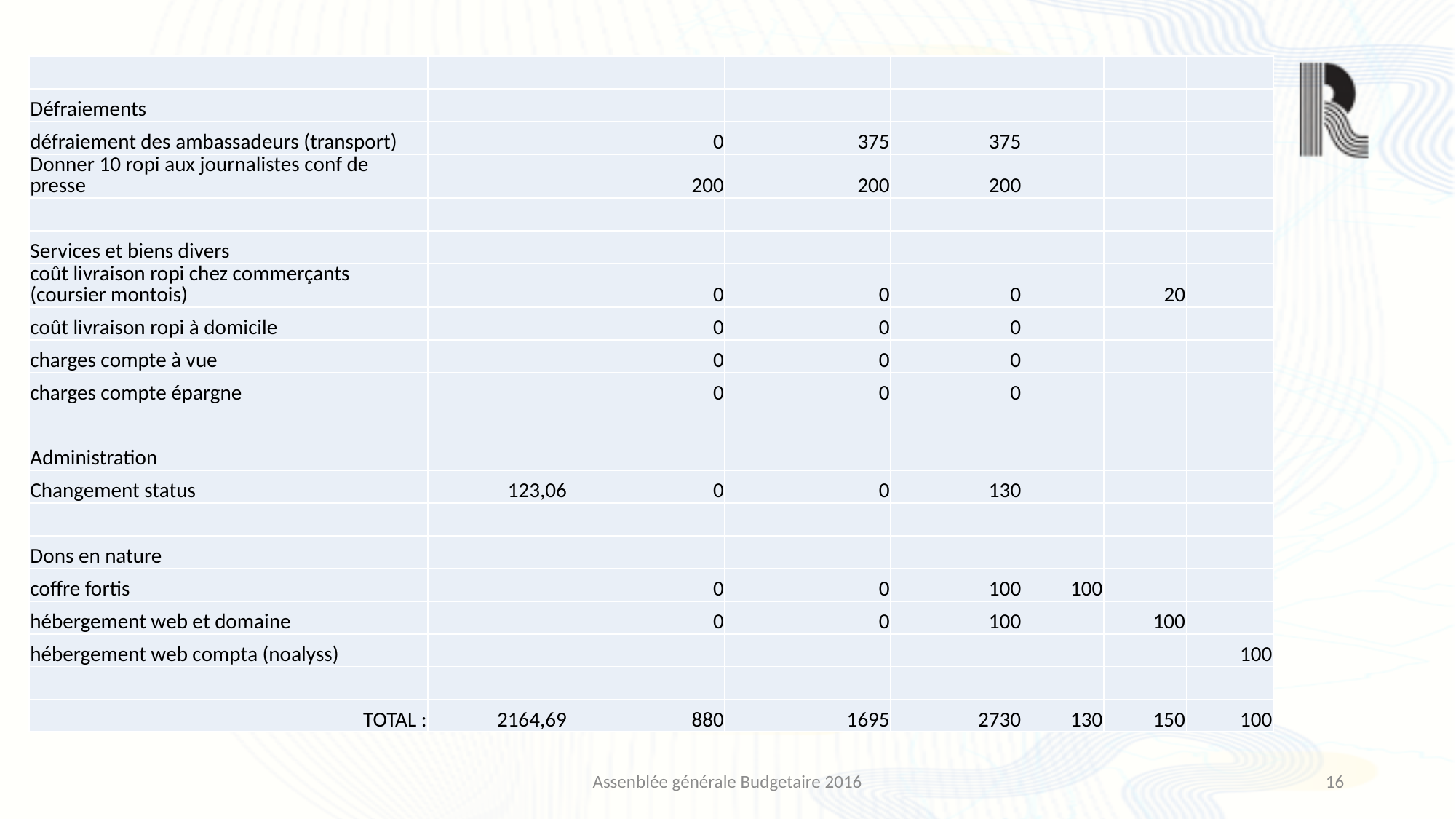

#
|  |  |  |  |  |  |  |  |
| --- | --- | --- | --- | --- | --- | --- | --- |
| Défraiements |  |  |  |  |  |  |  |
| défraiement des ambassadeurs (transport) |  | 0 | 375 | 375 |  |  |  |
| Donner 10 ropi aux journalistes conf de presse |  | 200 | 200 | 200 |  |  |  |
|  |  |  |  |  |  |  |  |
| Services et biens divers |  |  |  |  |  |  |  |
| coût livraison ropi chez commerçants (coursier montois) |  | 0 | 0 | 0 |  | 20 |  |
| coût livraison ropi à domicile |  | 0 | 0 | 0 |  |  |  |
| charges compte à vue |  | 0 | 0 | 0 |  |  |  |
| charges compte épargne |  | 0 | 0 | 0 |  |  |  |
|  |  |  |  |  |  |  |  |
| Administration |  |  |  |  |  |  |  |
| Changement status | 123,06 | 0 | 0 | 130 |  |  |  |
|  |  |  |  |  |  |  |  |
| Dons en nature |  |  |  |  |  |  |  |
| coffre fortis |  | 0 | 0 | 100 | 100 |  |  |
| hébergement web et domaine |  | 0 | 0 | 100 |  | 100 |  |
| hébergement web compta (noalyss) |  |  |  |  |  |  | 100 |
|  |  |  |  |  |  |  |  |
| TOTAL : | 2164,69 | 880 | 1695 | 2730 | 130 | 150 | 100 |
Assenblée générale Budgetaire 2016
16